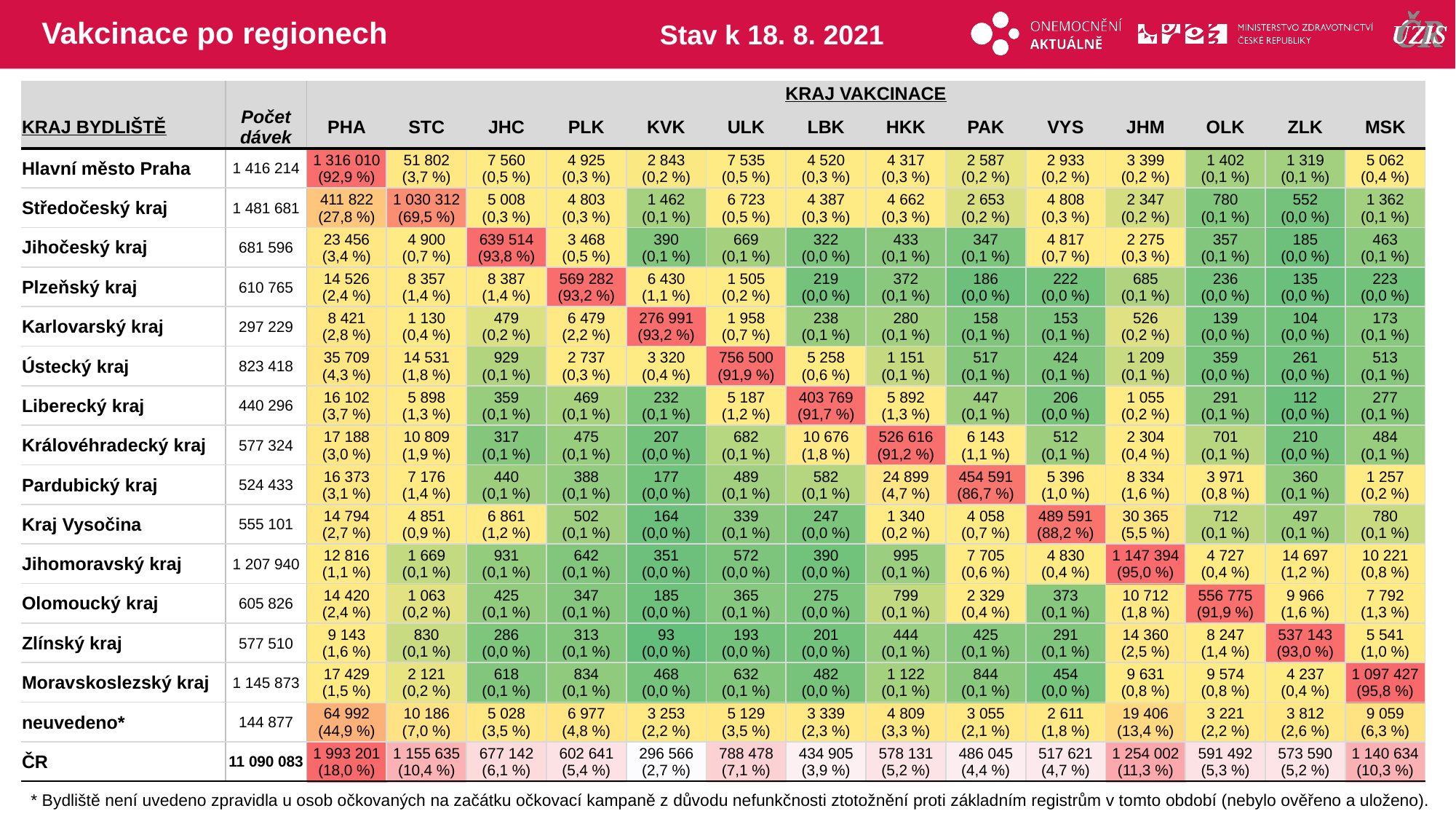

# Vakcinace po regionech
Stav k 18. 8. 2021
|  |  | KRAJ VAKCINACE |  |  |  |  |  |  |  |  |  |  |  |  |  |
| --- | --- | --- | --- | --- | --- | --- | --- | --- | --- | --- | --- | --- | --- | --- | --- |
| KRAJ BYDLIŠTĚ | Počet dávek | PHA | STC | JHC | PLK | KVK | ULK | LBK | HKK | PAK | VYS | JHM | OLK | ZLK | MSK |
| Hlavní město Praha | 1 416 214 | 1 316 010 (92,9 %) | 51 802 (3,7 %) | 7 560 (0,5 %) | 4 925 (0,3 %) | 2 843 (0,2 %) | 7 535 (0,5 %) | 4 520 (0,3 %) | 4 317 (0,3 %) | 2 587 (0,2 %) | 2 933 (0,2 %) | 3 399 (0,2 %) | 1 402 (0,1 %) | 1 319 (0,1 %) | 5 062 (0,4 %) |
| Středočeský kraj | 1 481 681 | 411 822 (27,8 %) | 1 030 312 (69,5 %) | 5 008 (0,3 %) | 4 803 (0,3 %) | 1 462 (0,1 %) | 6 723 (0,5 %) | 4 387 (0,3 %) | 4 662 (0,3 %) | 2 653 (0,2 %) | 4 808 (0,3 %) | 2 347 (0,2 %) | 780 (0,1 %) | 552 (0,0 %) | 1 362 (0,1 %) |
| Jihočeský kraj | 681 596 | 23 456 (3,4 %) | 4 900 (0,7 %) | 639 514 (93,8 %) | 3 468 (0,5 %) | 390 (0,1 %) | 669 (0,1 %) | 322 (0,0 %) | 433 (0,1 %) | 347 (0,1 %) | 4 817 (0,7 %) | 2 275 (0,3 %) | 357 (0,1 %) | 185 (0,0 %) | 463 (0,1 %) |
| Plzeňský kraj | 610 765 | 14 526 (2,4 %) | 8 357 (1,4 %) | 8 387 (1,4 %) | 569 282 (93,2 %) | 6 430 (1,1 %) | 1 505 (0,2 %) | 219 (0,0 %) | 372 (0,1 %) | 186 (0,0 %) | 222 (0,0 %) | 685 (0,1 %) | 236 (0,0 %) | 135 (0,0 %) | 223 (0,0 %) |
| Karlovarský kraj | 297 229 | 8 421 (2,8 %) | 1 130 (0,4 %) | 479 (0,2 %) | 6 479 (2,2 %) | 276 991 (93,2 %) | 1 958 (0,7 %) | 238 (0,1 %) | 280 (0,1 %) | 158 (0,1 %) | 153 (0,1 %) | 526 (0,2 %) | 139 (0,0 %) | 104 (0,0 %) | 173 (0,1 %) |
| Ústecký kraj | 823 418 | 35 709 (4,3 %) | 14 531 (1,8 %) | 929 (0,1 %) | 2 737 (0,3 %) | 3 320 (0,4 %) | 756 500 (91,9 %) | 5 258 (0,6 %) | 1 151 (0,1 %) | 517 (0,1 %) | 424 (0,1 %) | 1 209 (0,1 %) | 359 (0,0 %) | 261 (0,0 %) | 513 (0,1 %) |
| Liberecký kraj | 440 296 | 16 102 (3,7 %) | 5 898 (1,3 %) | 359 (0,1 %) | 469 (0,1 %) | 232 (0,1 %) | 5 187 (1,2 %) | 403 769 (91,7 %) | 5 892 (1,3 %) | 447 (0,1 %) | 206 (0,0 %) | 1 055 (0,2 %) | 291 (0,1 %) | 112 (0,0 %) | 277 (0,1 %) |
| Královéhradecký kraj | 577 324 | 17 188 (3,0 %) | 10 809 (1,9 %) | 317 (0,1 %) | 475 (0,1 %) | 207 (0,0 %) | 682 (0,1 %) | 10 676 (1,8 %) | 526 616 (91,2 %) | 6 143 (1,1 %) | 512 (0,1 %) | 2 304 (0,4 %) | 701 (0,1 %) | 210 (0,0 %) | 484 (0,1 %) |
| Pardubický kraj | 524 433 | 16 373 (3,1 %) | 7 176 (1,4 %) | 440 (0,1 %) | 388 (0,1 %) | 177 (0,0 %) | 489 (0,1 %) | 582 (0,1 %) | 24 899 (4,7 %) | 454 591 (86,7 %) | 5 396 (1,0 %) | 8 334 (1,6 %) | 3 971 (0,8 %) | 360 (0,1 %) | 1 257 (0,2 %) |
| Kraj Vysočina | 555 101 | 14 794 (2,7 %) | 4 851 (0,9 %) | 6 861 (1,2 %) | 502 (0,1 %) | 164 (0,0 %) | 339 (0,1 %) | 247 (0,0 %) | 1 340 (0,2 %) | 4 058 (0,7 %) | 489 591 (88,2 %) | 30 365 (5,5 %) | 712 (0,1 %) | 497 (0,1 %) | 780 (0,1 %) |
| Jihomoravský kraj | 1 207 940 | 12 816 (1,1 %) | 1 669 (0,1 %) | 931 (0,1 %) | 642 (0,1 %) | 351 (0,0 %) | 572 (0,0 %) | 390 (0,0 %) | 995 (0,1 %) | 7 705 (0,6 %) | 4 830 (0,4 %) | 1 147 394 (95,0 %) | 4 727 (0,4 %) | 14 697 (1,2 %) | 10 221 (0,8 %) |
| Olomoucký kraj | 605 826 | 14 420 (2,4 %) | 1 063 (0,2 %) | 425 (0,1 %) | 347 (0,1 %) | 185 (0,0 %) | 365 (0,1 %) | 275 (0,0 %) | 799 (0,1 %) | 2 329 (0,4 %) | 373 (0,1 %) | 10 712 (1,8 %) | 556 775 (91,9 %) | 9 966 (1,6 %) | 7 792 (1,3 %) |
| Zlínský kraj | 577 510 | 9 143 (1,6 %) | 830 (0,1 %) | 286 (0,0 %) | 313 (0,1 %) | 93 (0,0 %) | 193 (0,0 %) | 201 (0,0 %) | 444 (0,1 %) | 425 (0,1 %) | 291 (0,1 %) | 14 360 (2,5 %) | 8 247 (1,4 %) | 537 143 (93,0 %) | 5 541 (1,0 %) |
| Moravskoslezský kraj | 1 145 873 | 17 429 (1,5 %) | 2 121 (0,2 %) | 618 (0,1 %) | 834 (0,1 %) | 468 (0,0 %) | 632 (0,1 %) | 482 (0,0 %) | 1 122 (0,1 %) | 844 (0,1 %) | 454 (0,0 %) | 9 631 (0,8 %) | 9 574 (0,8 %) | 4 237 (0,4 %) | 1 097 427 (95,8 %) |
| neuvedeno\* | 144 877 | 64 992 (44,9 %) | 10 186 (7,0 %) | 5 028 (3,5 %) | 6 977 (4,8 %) | 3 253 (2,2 %) | 5 129 (3,5 %) | 3 339 (2,3 %) | 4 809 (3,3 %) | 3 055 (2,1 %) | 2 611 (1,8 %) | 19 406 (13,4 %) | 3 221 (2,2 %) | 3 812 (2,6 %) | 9 059 (6,3 %) |
| ČR | 11 090 083 | 1 993 201 (18,0 %) | 1 155 635 (10,4 %) | 677 142 (6,1 %) | 602 641 (5,4 %) | 296 566 (2,7 %) | 788 478 (7,1 %) | 434 905 (3,9 %) | 578 131 (5,2 %) | 486 045 (4,4 %) | 517 621 (4,7 %) | 1 254 002 (11,3 %) | 591 492 (5,3 %) | 573 590 (5,2 %) | 1 140 634 (10,3 %) |
|  |  |  |  |  |  |  |  |  |  |  |  |  |  |
| --- | --- | --- | --- | --- | --- | --- | --- | --- | --- | --- | --- | --- | --- |
|  |  |  |  |  |  |  |  |  |  |  |  |  |  |
|  |  |  |  |  |  |  |  |  |  |  |  |  |  |
|  |  |  |  |  |  |  |  |  |  |  |  |  |  |
|  |  |  |  |  |  |  |  |  |  |  |  |  |  |
|  |  |  |  |  |  |  |  |  |  |  |  |  |  |
|  |  |  |  |  |  |  |  |  |  |  |  |  |  |
|  |  |  |  |  |  |  |  |  |  |  |  |  |  |
|  |  |  |  |  |  |  |  |  |  |  |  |  |  |
|  |  |  |  |  |  |  |  |  |  |  |  |  |  |
|  |  |  |  |  |  |  |  |  |  |  |  |  |  |
|  |  |  |  |  |  |  |  |  |  |  |  |  |  |
|  |  |  |  |  |  |  |  |  |  |  |  |  |  |
|  |  |  |  |  |  |  |  |  |  |  |  |  |  |
|  |  |  |  |  |  |  |  |  |  |  |  |  |  |
|  |  |  |  |  |  |  |  |  |  |  |  |  |  |
* Bydliště není uvedeno zpravidla u osob očkovaných na začátku očkovací kampaně z důvodu nefunkčnosti ztotožnění proti základním registrům v tomto období (nebylo ověřeno a uloženo).